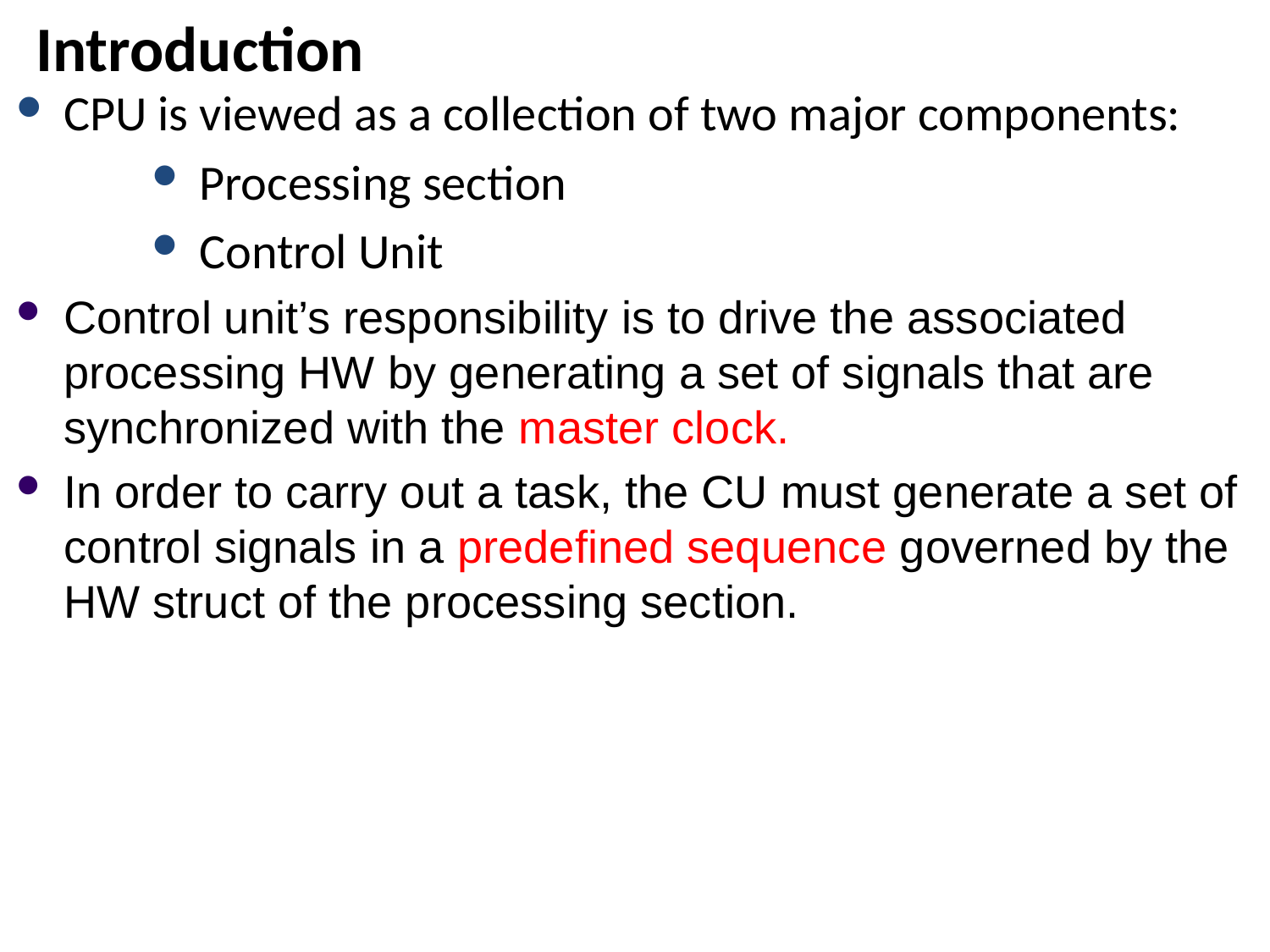

Introduction
CPU is viewed as a collection of two major components:
Processing section
Control Unit
Control unit’s responsibility is to drive the associated processing HW by generating a set of signals that are synchronized with the master clock.
In order to carry out a task, the CU must generate a set of control signals in a predefined sequence governed by the HW struct of the processing section.